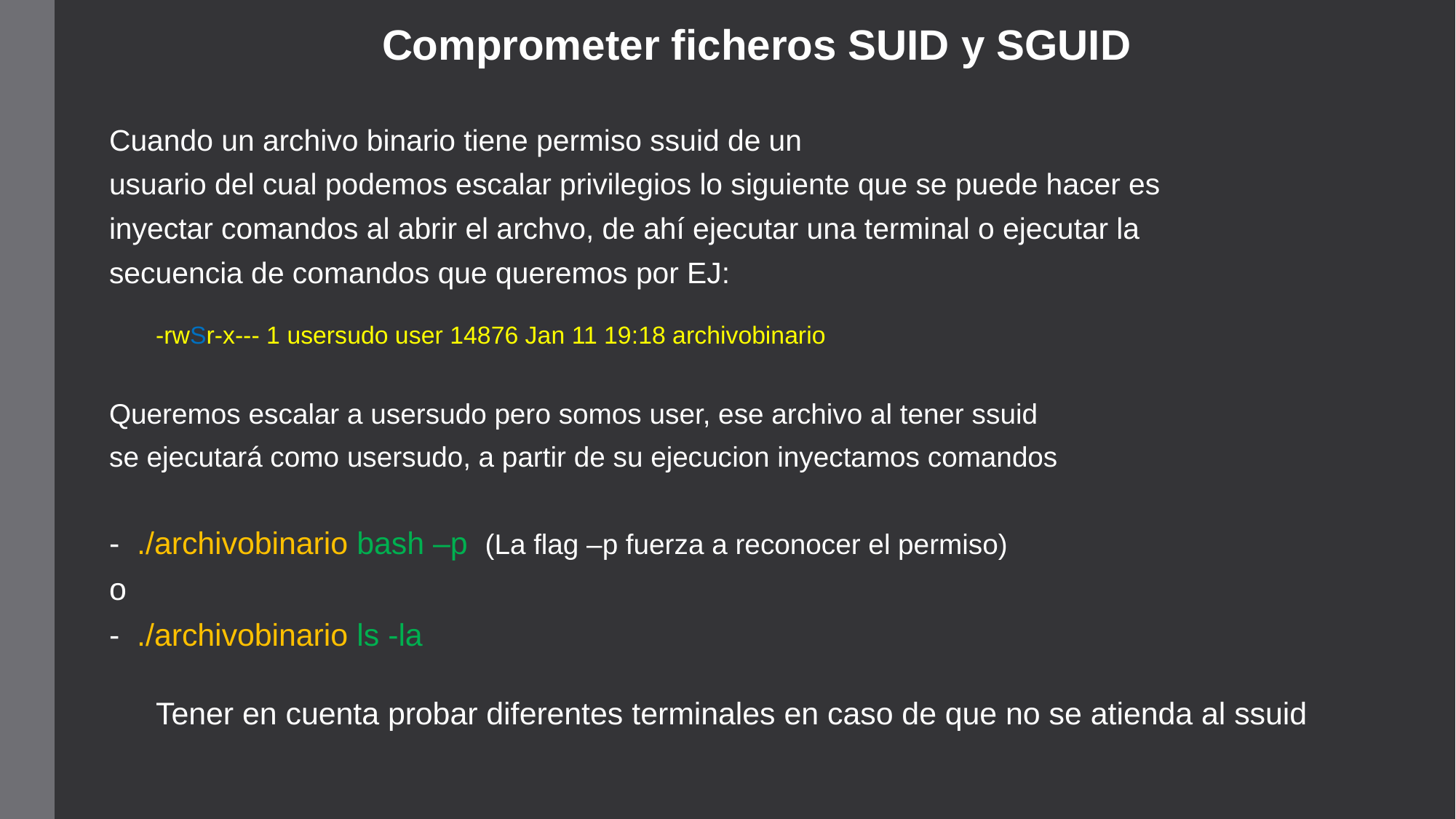

# Comprometer ficheros SUID y SGUID

Cuando un archivo binario tiene permiso ssuid de un
usuario del cual podemos escalar privilegios lo siguiente que se puede hacer es
inyectar comandos al abrir el archvo, de ahí ejecutar una terminal o ejecutar la
secuencia de comandos que queremos por EJ:
-rwSr-x--- 1 usersudo user 14876 Jan 11 19:18 archivobinario

Queremos escalar a usersudo pero somos user, ese archivo al tener ssuid
se ejecutará como usersudo, a partir de su ejecucion inyectamos comandos

-  ./archivobinario bash –p  (La flag –p fuerza a reconocer el permiso)
o
-  ./archivobinario ls -la
Tener en cuenta probar diferentes terminales en caso de que no se atienda al ssuid